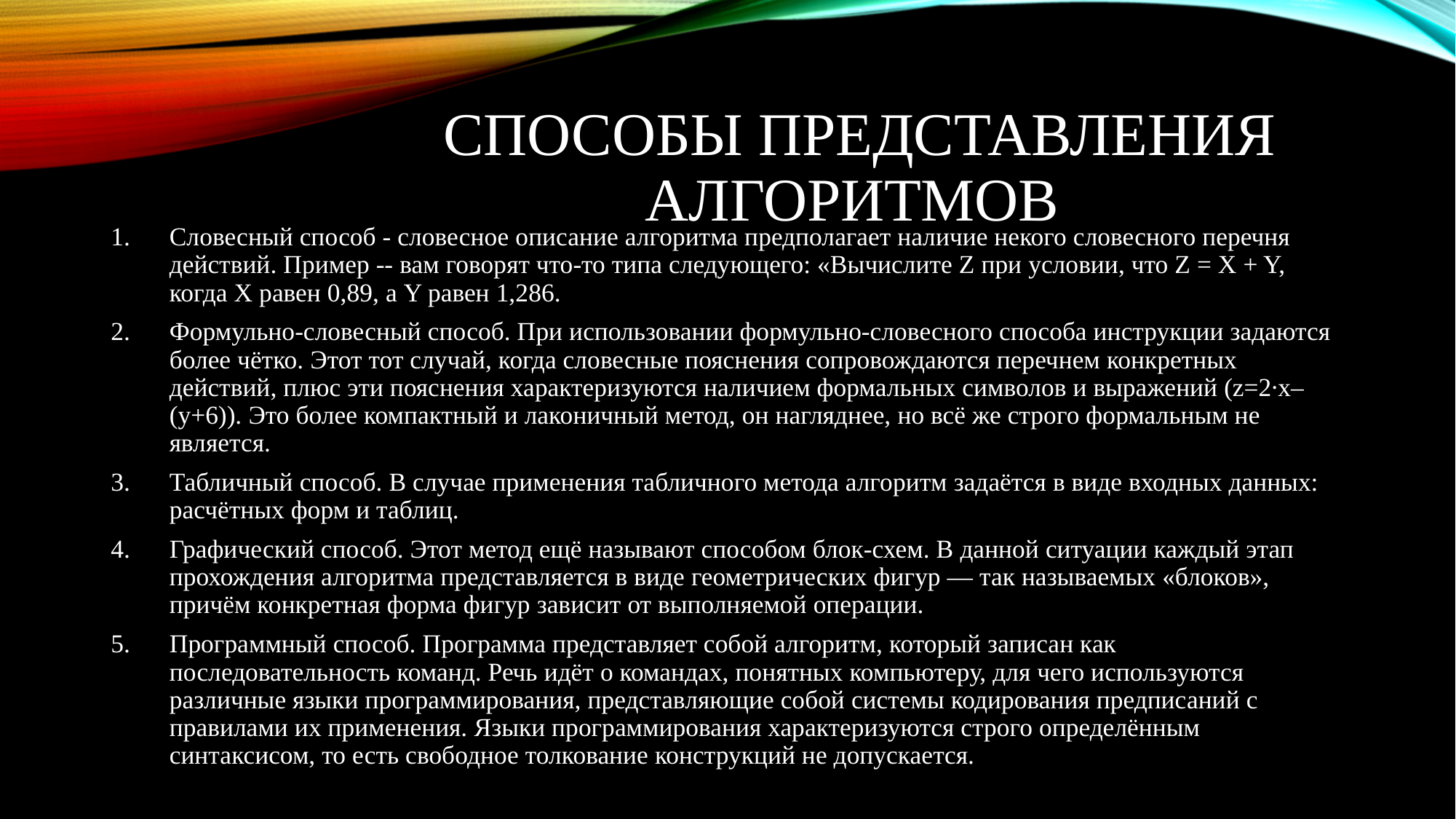

# Способы представления алгоритмов
Словесный способ - словесное описание алгоритма предполагает наличие некого словесного перечня действий. Пример -- вам говорят что-то типа следующего: «Вычислите Z при условии, что Z = X + Y, когда X равен 0,89, а Y равен 1,286.
Формульно-словесный способ. При использовании формульно-словесного способа инструкции задаются более чётко. Этот тот случай, когда словесные пояснения сопровождаются перечнем конкретных действий, плюс эти пояснения характеризуются наличием формальных символов и выражений (z=2∙x–(y+6)). Это более компактный и лаконичный метод, он нагляднее, но всё же строго формальным не является.
Табличный способ. В случае применения табличного метода алгоритм задаётся в виде входных данных: расчётных форм и таблиц.
Графический способ. Этот метод ещё называют способом блок-схем. В данной ситуации каждый этап прохождения алгоритма представляется в виде геометрических фигур — так называемых «блоков», причём конкретная форма фигур зависит от выполняемой операции.
Программный способ. Программа представляет собой алгоритм, который записан как последовательность команд. Речь идёт о командах, понятных компьютеру, для чего используются различные языки программирования, представляющие собой системы кодирования предписаний с правилами их применения. Языки программирования характеризуются строго определённым синтаксисом, то есть свободное толкование конструкций не допускается.